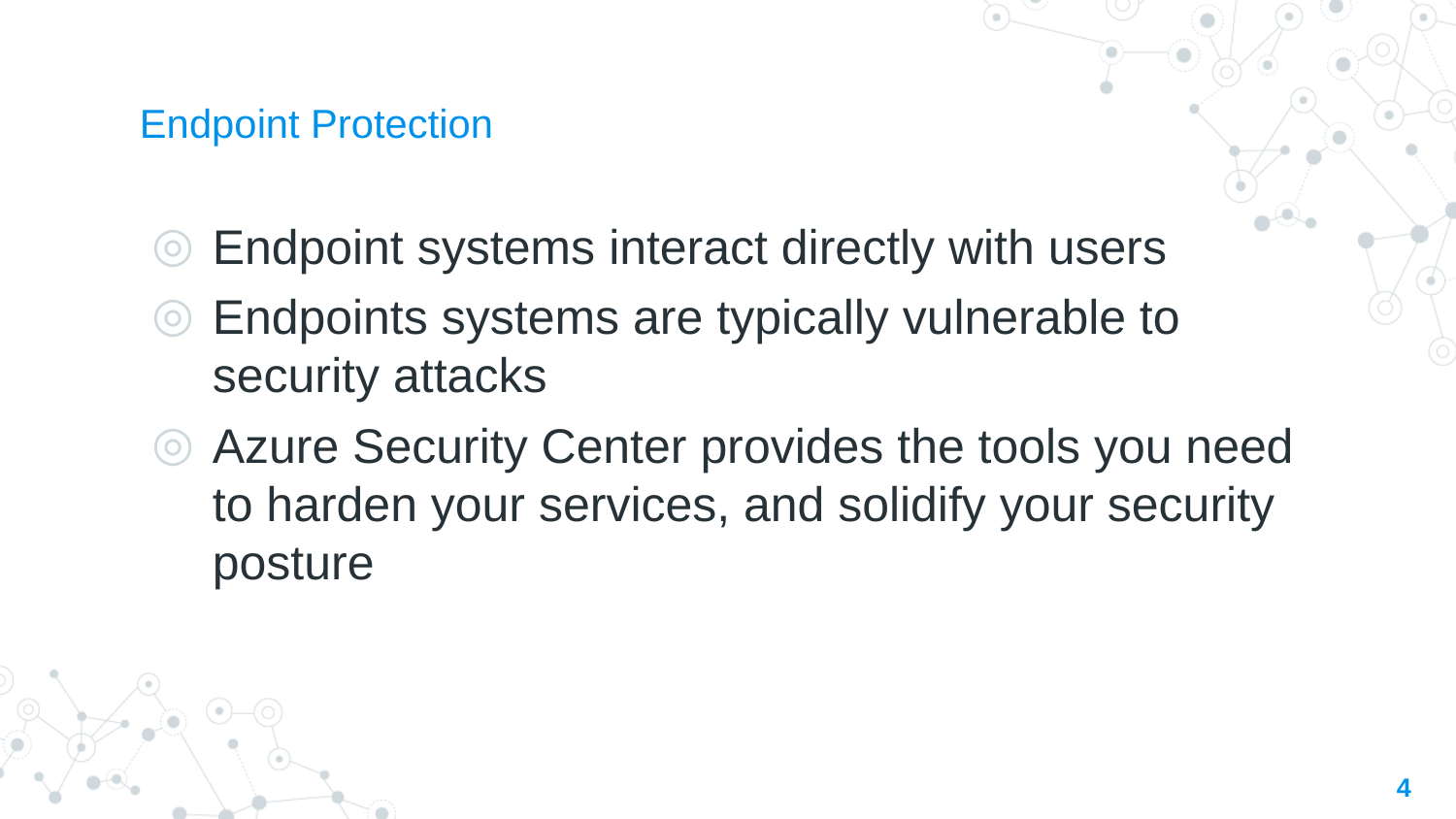

# Endpoint Protection
Endpoint systems interact directly with users
Endpoints systems are typically vulnerable to security attacks
Azure Security Center provides the tools you need to harden your services, and solidify your security posture
4